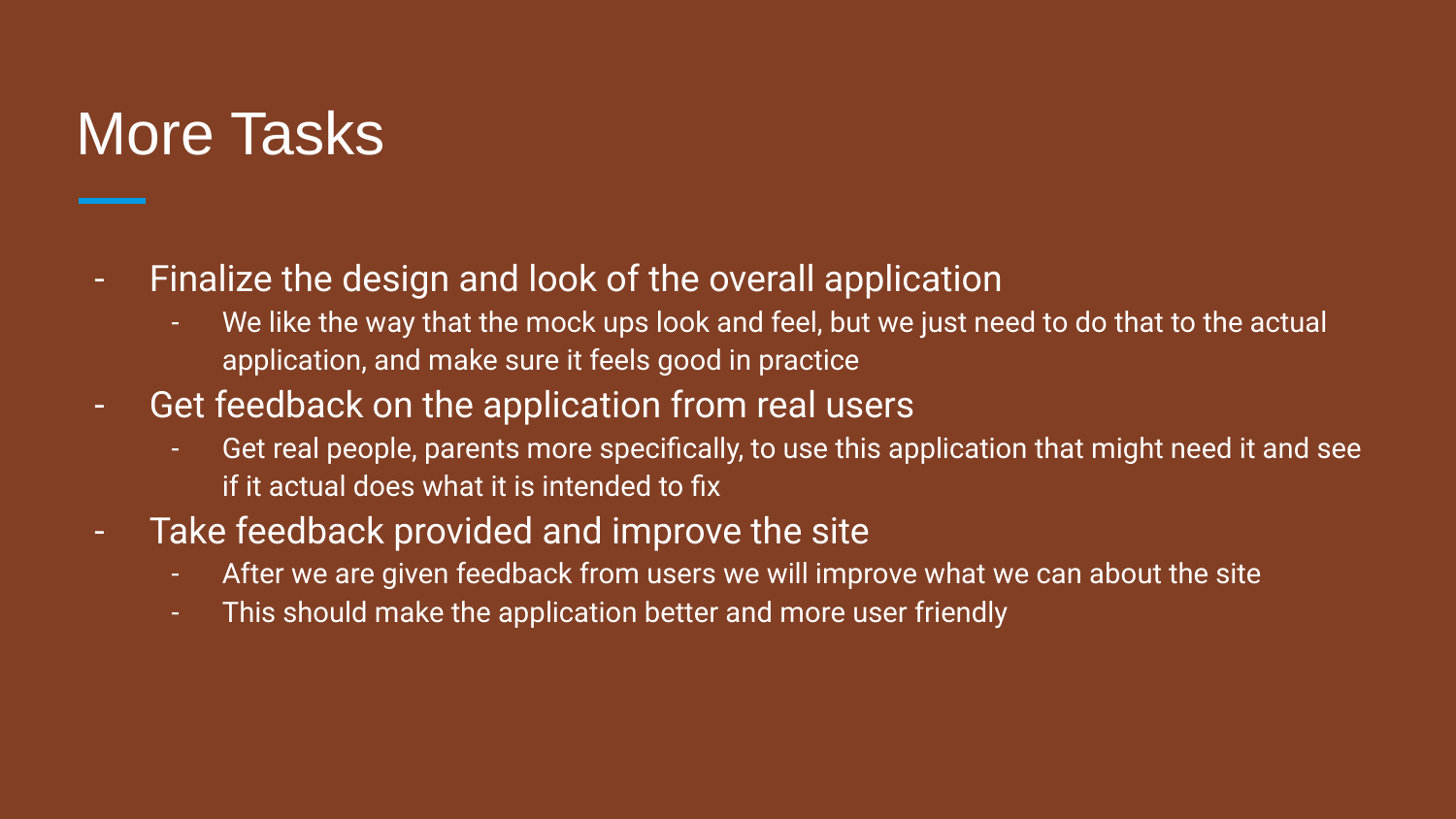

# More Tasks
Finalize the design and look of the overall application
We like the way that the mock ups look and feel, but we just need to do that to the actual application, and make sure it feels good in practice
Get feedback on the application from real users
Get real people, parents more specifically, to use this application that might need it and see if it actual does what it is intended to fix
Take feedback provided and improve the site
After we are given feedback from users we will improve what we can about the site
This should make the application better and more user friendly